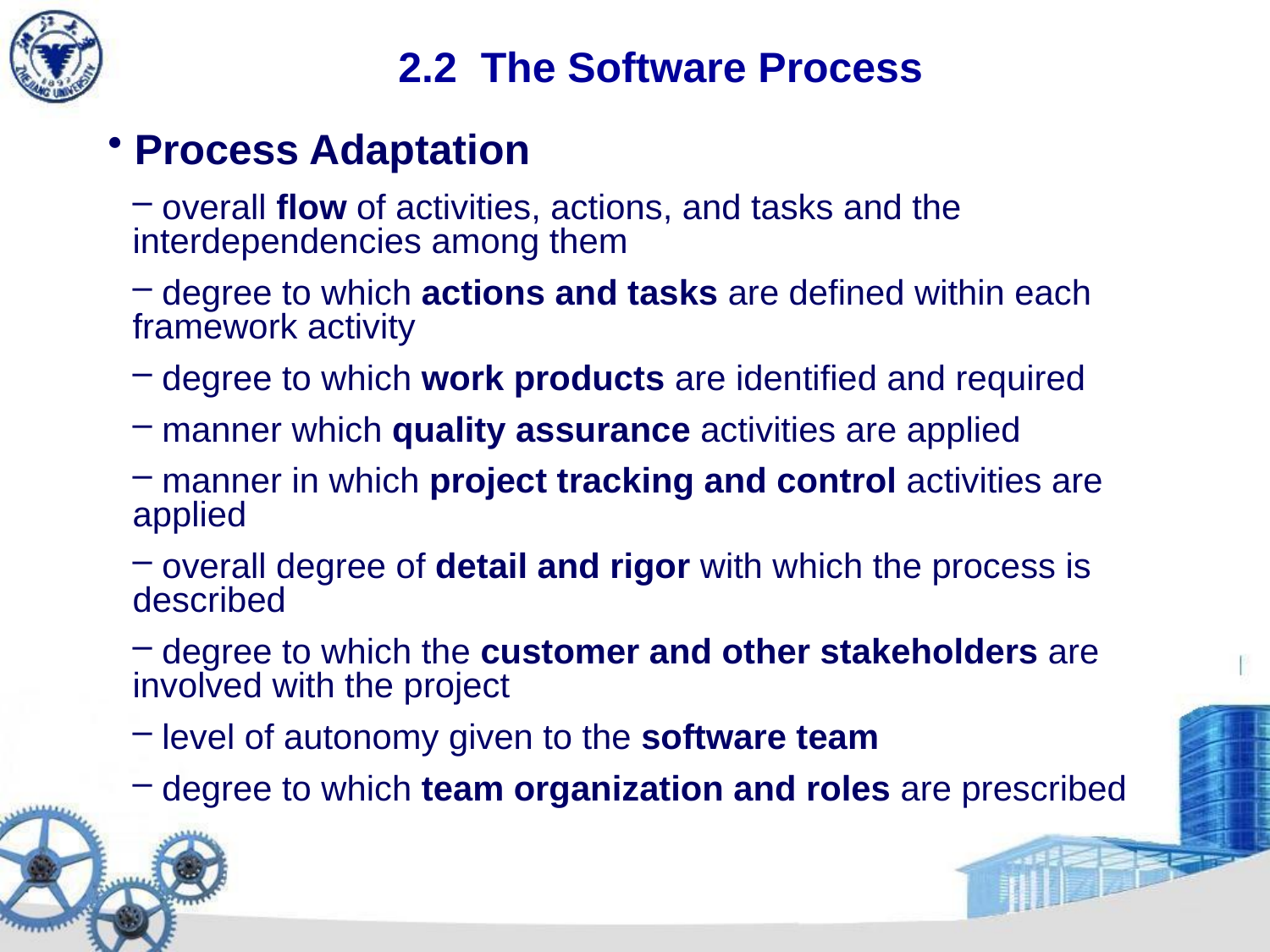

# 2.2  The Software Process
 Process Adaptation
 overall flow of activities, actions, and tasks and the interdependencies among them
 degree to which actions and tasks are defined within each framework activity
 degree to which work products are identified and required
 manner which quality assurance activities are applied
 manner in which project tracking and control activities are applied
 overall degree of detail and rigor with which the process is described
 degree to which the customer and other stakeholders are involved with the project
 level of autonomy given to the software team
 degree to which team organization and roles are prescribed